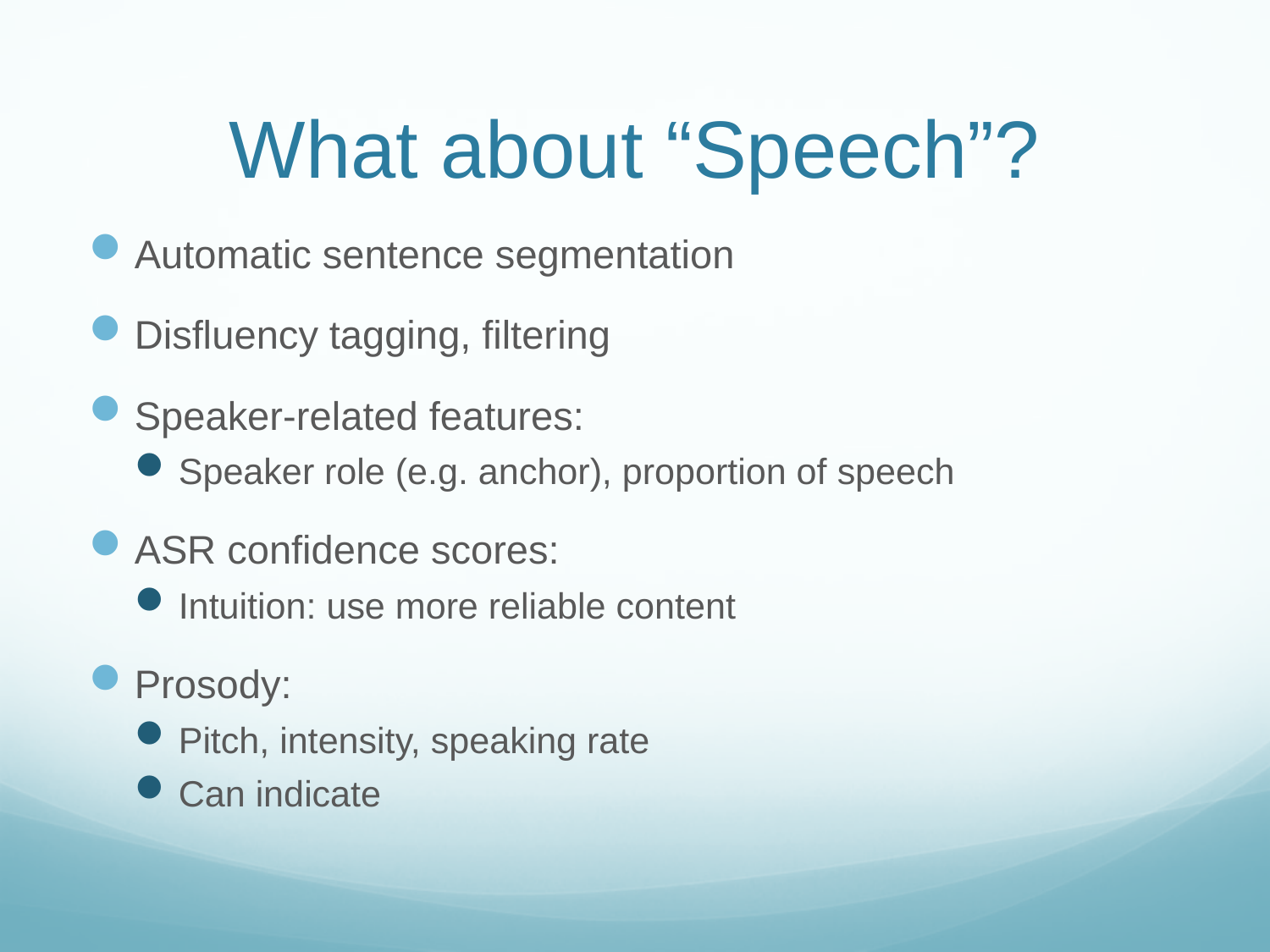

# What about “Speech”?
Automatic sentence segmentation
Disfluency tagging, filtering
Speaker-related features:
Speaker role (e.g. anchor), proportion of speech
ASR confidence scores:
Intuition: use more reliable content
Prosody:
Pitch, intensity, speaking rate
Can indicate